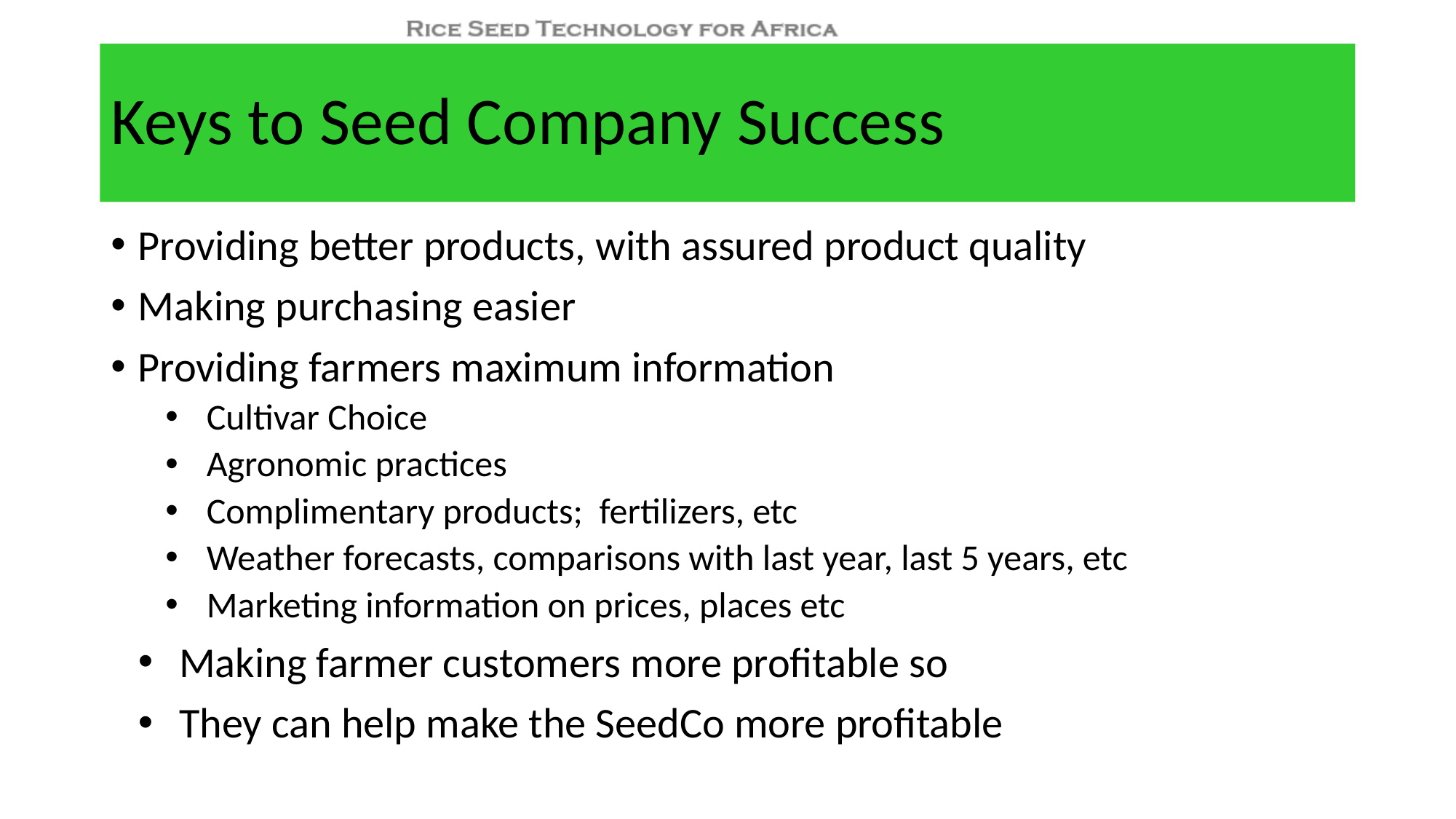

# Keys to Seed Company Success
Providing better products, with assured product quality
Making purchasing easier
Providing farmers maximum information
Cultivar Choice
Agronomic practices
Complimentary products;  fertilizers, etc
Weather forecasts, comparisons with last year, last 5 years, etc
Marketing information on prices, places etc
Making farmer customers more profitable so
They can help make the SeedCo more profitable